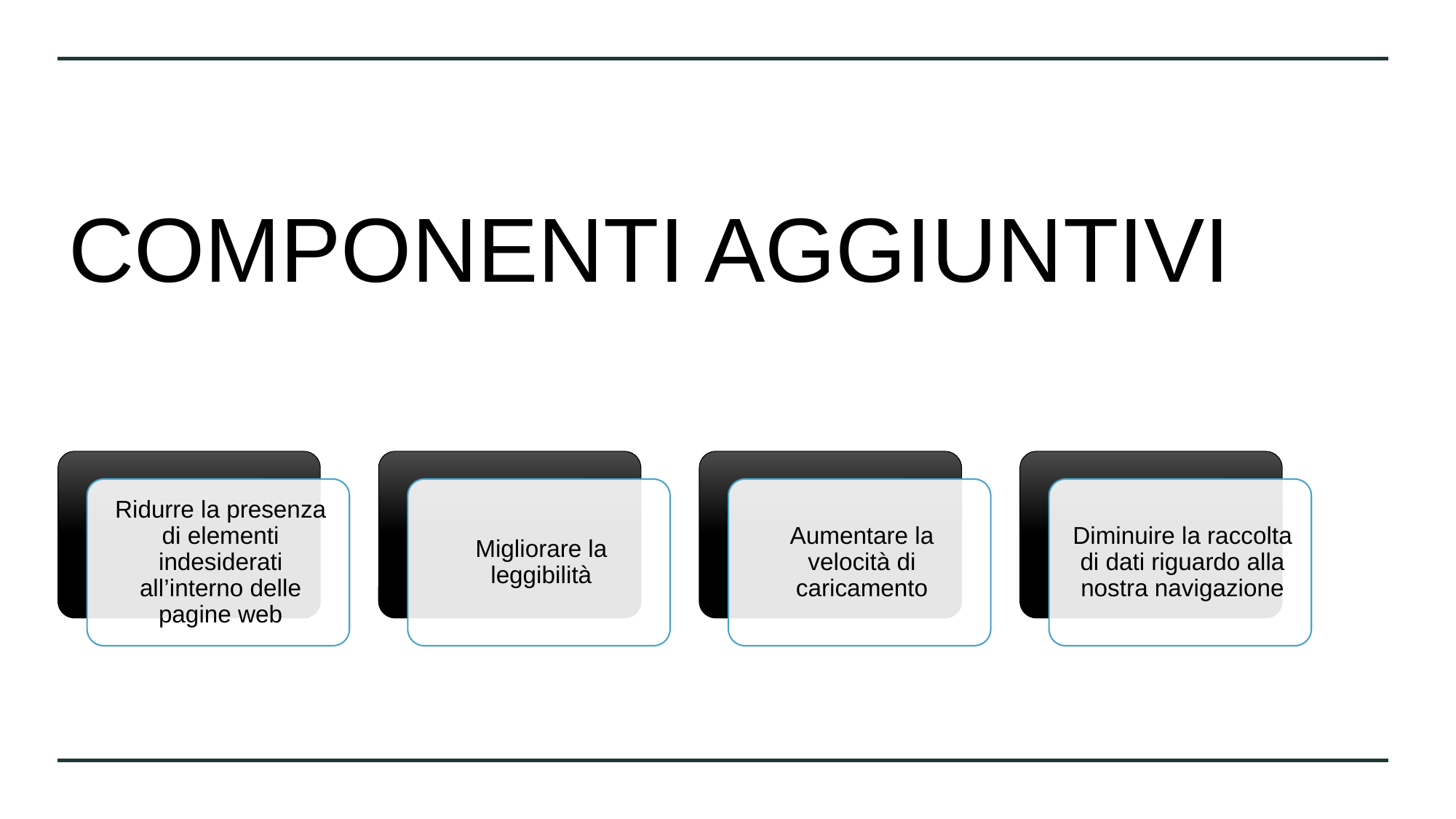

# COMPONENTI AGGIUNTIVI
Ridurre la presenza di elementi indesiderati all’interno delle pagine web
Migliorare la leggibilità
Aumentare la velocità di caricamento
Diminuire la raccolta di dati riguardo alla nostra navigazione